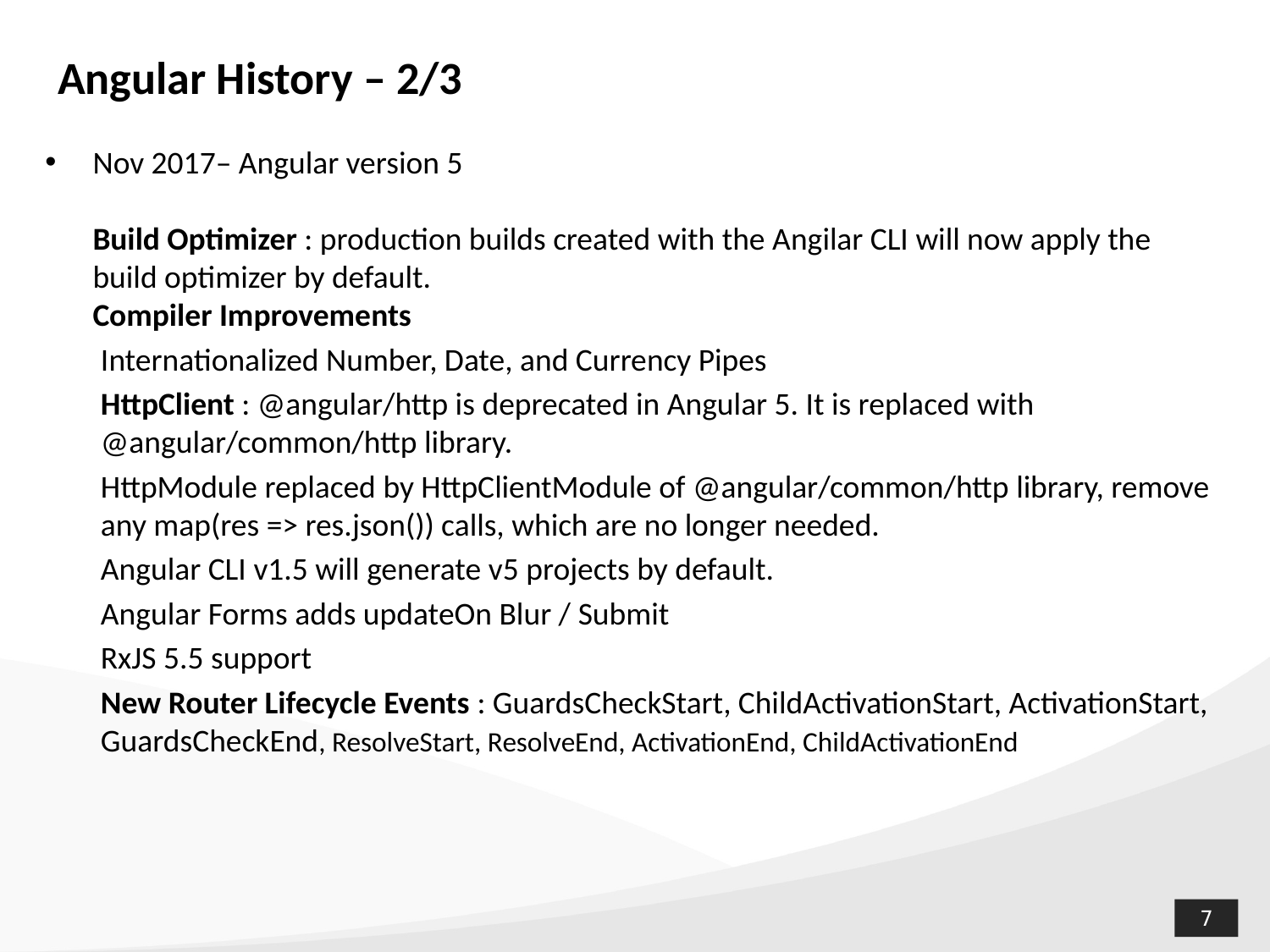

Angular History – 2/3
Nov 2017– Angular version 5
Build Optimizer : production builds created with the Angilar CLI will now apply the build optimizer by default.
Compiler Improvements
Internationalized Number, Date, and Currency Pipes
HttpClient : @angular/http is deprecated in Angular 5. It is replaced with @angular/common/http library.
HttpModule replaced by HttpClientModule of @angular/common/http library, remove any map(res => res.json()) calls, which are no longer needed.
Angular CLI v1.5 will generate v5 projects by default.
Angular Forms adds updateOn Blur / Submit
RxJS 5.5 support
New Router Lifecycle Events : GuardsCheckStart, ChildActivationStart, ActivationStart, GuardsCheckEnd, ResolveStart, ResolveEnd, ActivationEnd, ChildActivationEnd